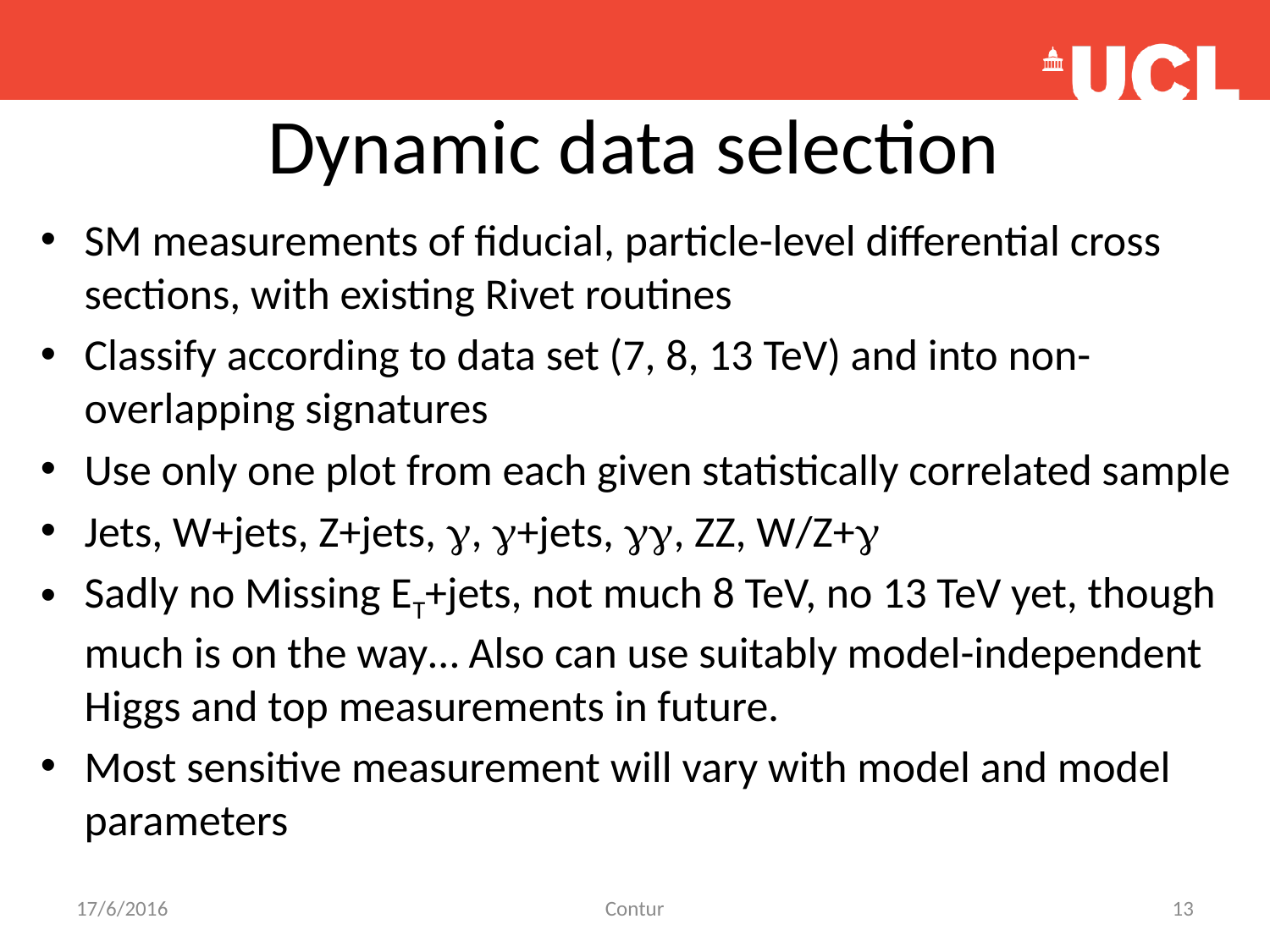

# Dynamic data selection
SM measurements of fiducial, particle-level differential cross sections, with existing Rivet routines
Classify according to data set (7, 8, 13 TeV) and into non-overlapping signatures
Use only one plot from each given statistically correlated sample
Jets, W+jets, Z+jets, γ, γ+jets, γγ, ZZ, W/Z+γ
Sadly no Missing ET+jets, not much 8 TeV, no 13 TeV yet, though much is on the way… Also can use suitably model-independent Higgs and top measurements in future.
Most sensitive measurement will vary with model and model parameters

17/6/2016
Contur
13